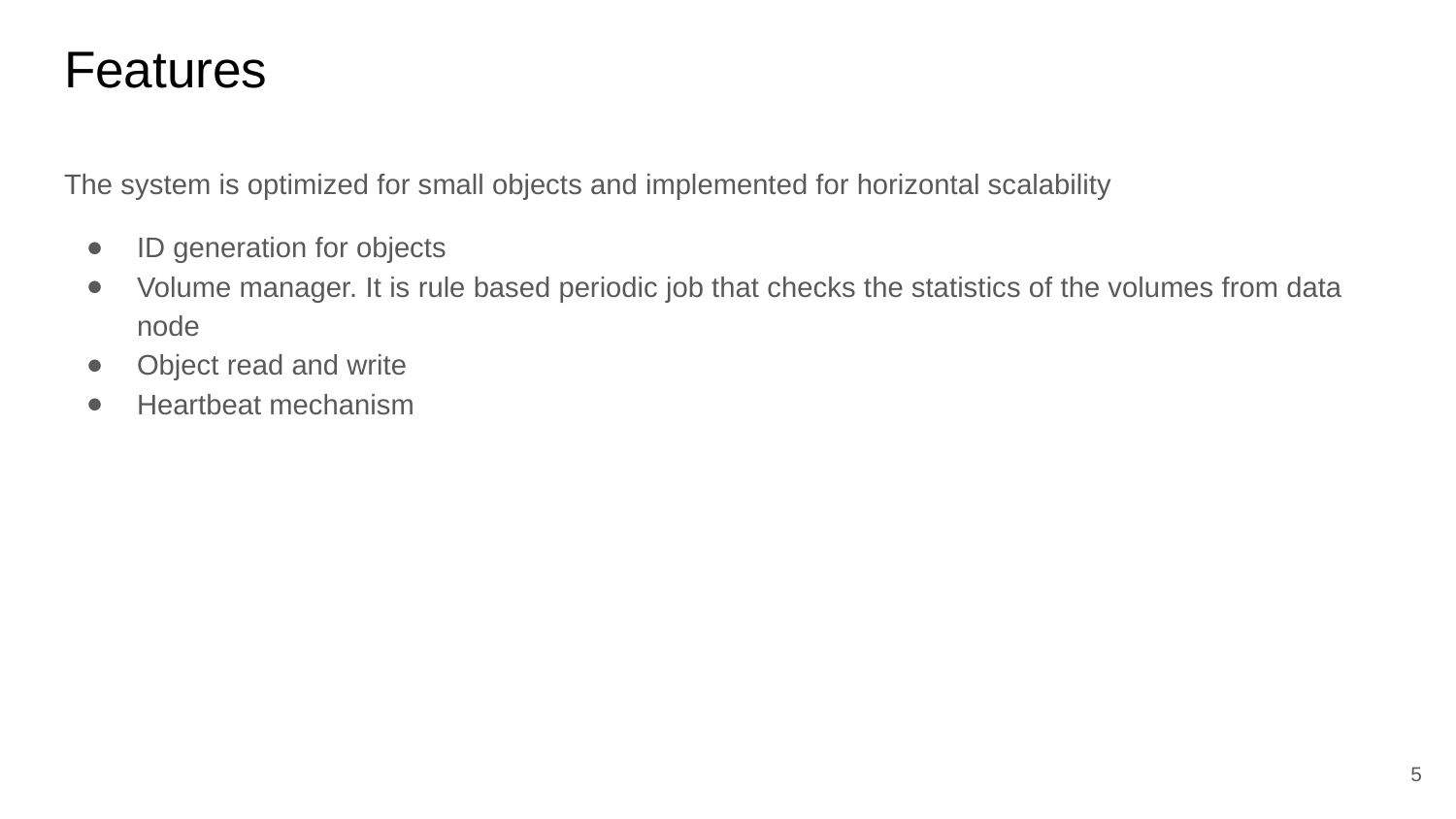

# Features
The system is optimized for small objects and implemented for horizontal scalability
ID generation for objects
Volume manager. It is rule based periodic job that checks the statistics of the volumes from data node
Object read and write
Heartbeat mechanism

5